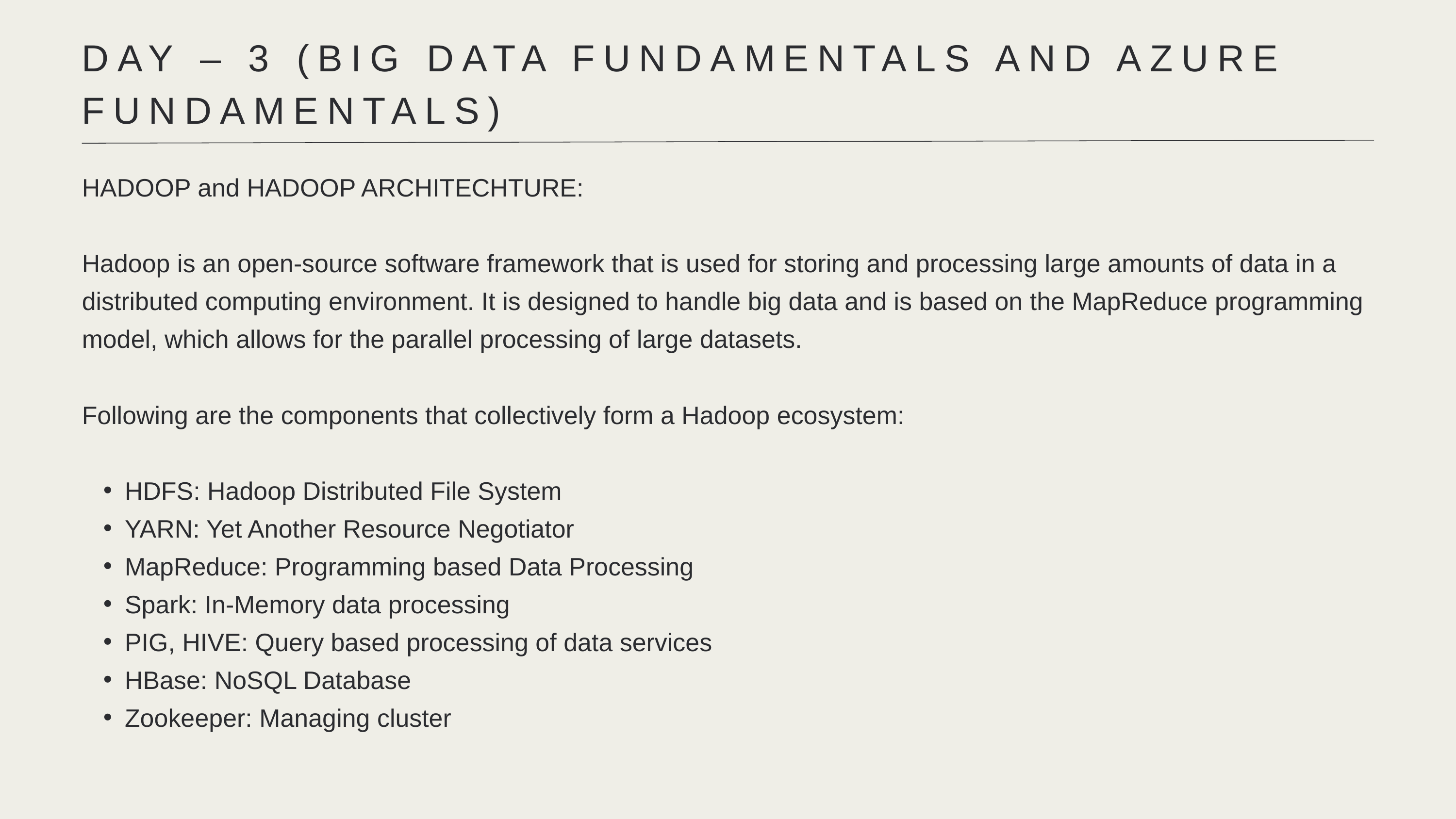

DAY – 3 (BIG DATA FUNDAMENTALS AND AZURE FUNDAMENTALS)

HADOOP and HADOOP ARCHITECHTURE:

Hadoop is an open-source software framework that is used for storing and processing large amounts of data in a distributed computing environment. It is designed to handle big data and is based on the MapReduce programming model, which allows for the parallel processing of large datasets.

Following are the components that collectively form a Hadoop ecosystem:

HDFS: Hadoop Distributed File System
YARN: Yet Another Resource Negotiator
MapReduce: Programming based Data Processing
Spark: In-Memory data processing
PIG, HIVE: Query based processing of data services
HBase: NoSQL Database
Zookeeper: Managing cluster